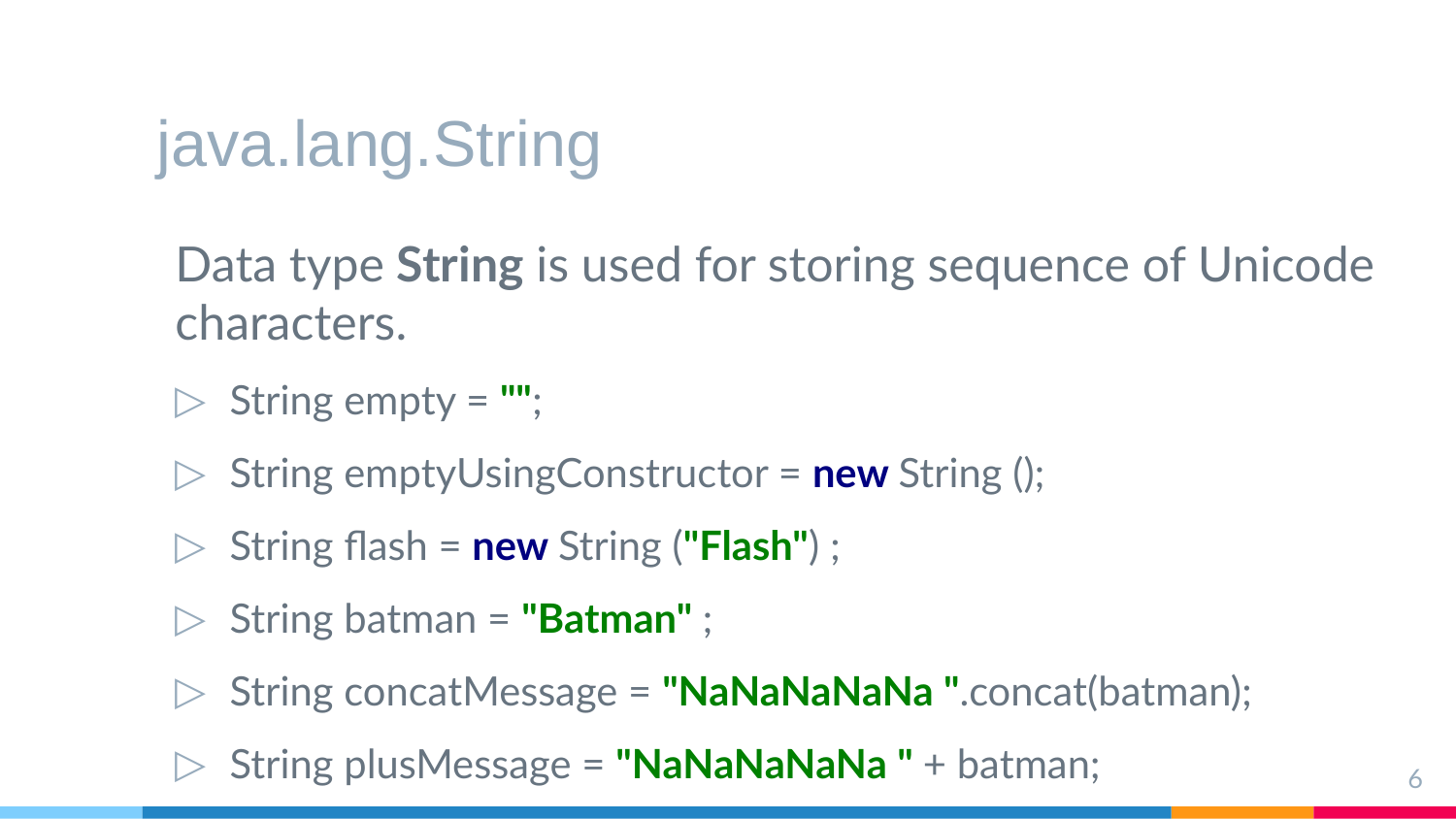

# java.lang.String
Data type String is used for storing sequence of Unicode characters.
String empty = "";
String emptyUsingConstructor = new String ();
String flash = new String ("Flash") ;
String batman = "Batman" ;
String concatMessage = "NaNaNaNaNa ".concat(batman);
String plusMessage = "NaNaNaNaNa " + batman;

6